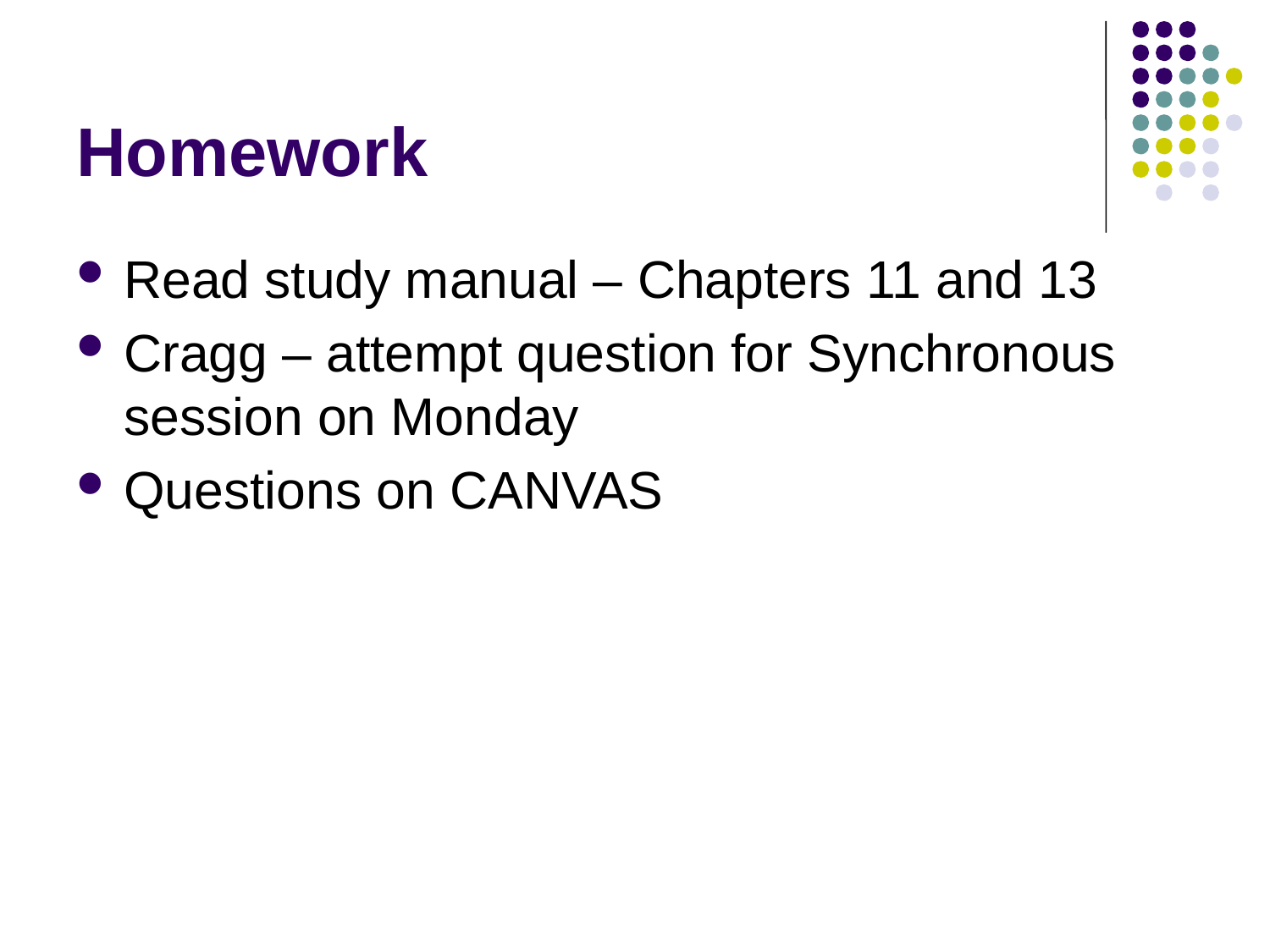

# Homework
Read study manual – Chapters 11 and 13
Cragg – attempt question for Synchronous session on Monday
Questions on CANVAS